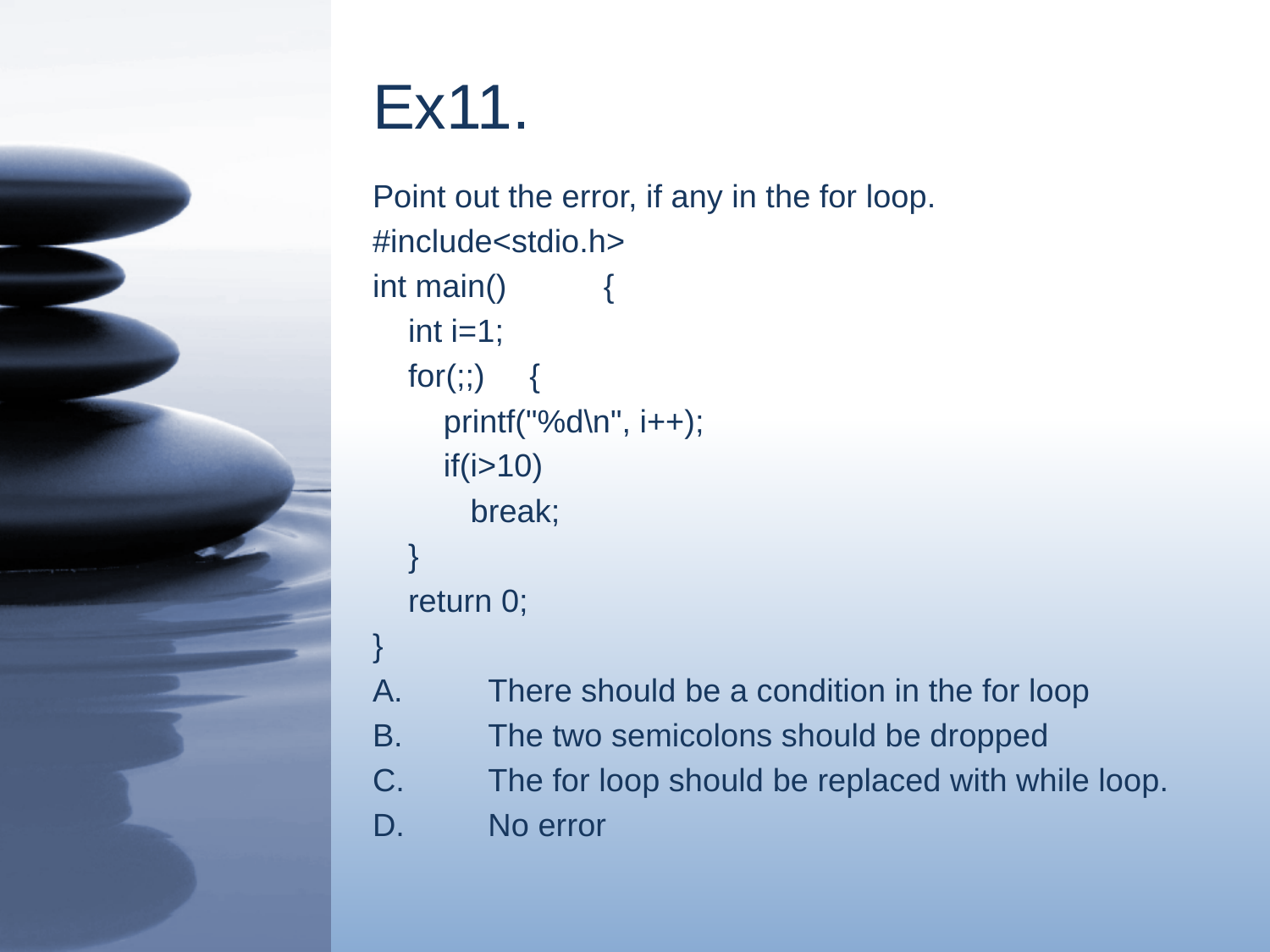

# Ex11.
Point out the error, if any in the for loop.
#include<stdio.h>
int main()	{
    int i=1;
    for(;;)     {
        printf("%d\n", i++);
        if(i>10)
           break;
    }
    return 0;
}
A.	There should be a condition in the for loop
B.	The two semicolons should be dropped
C.	The for loop should be replaced with while loop.
D.	No error